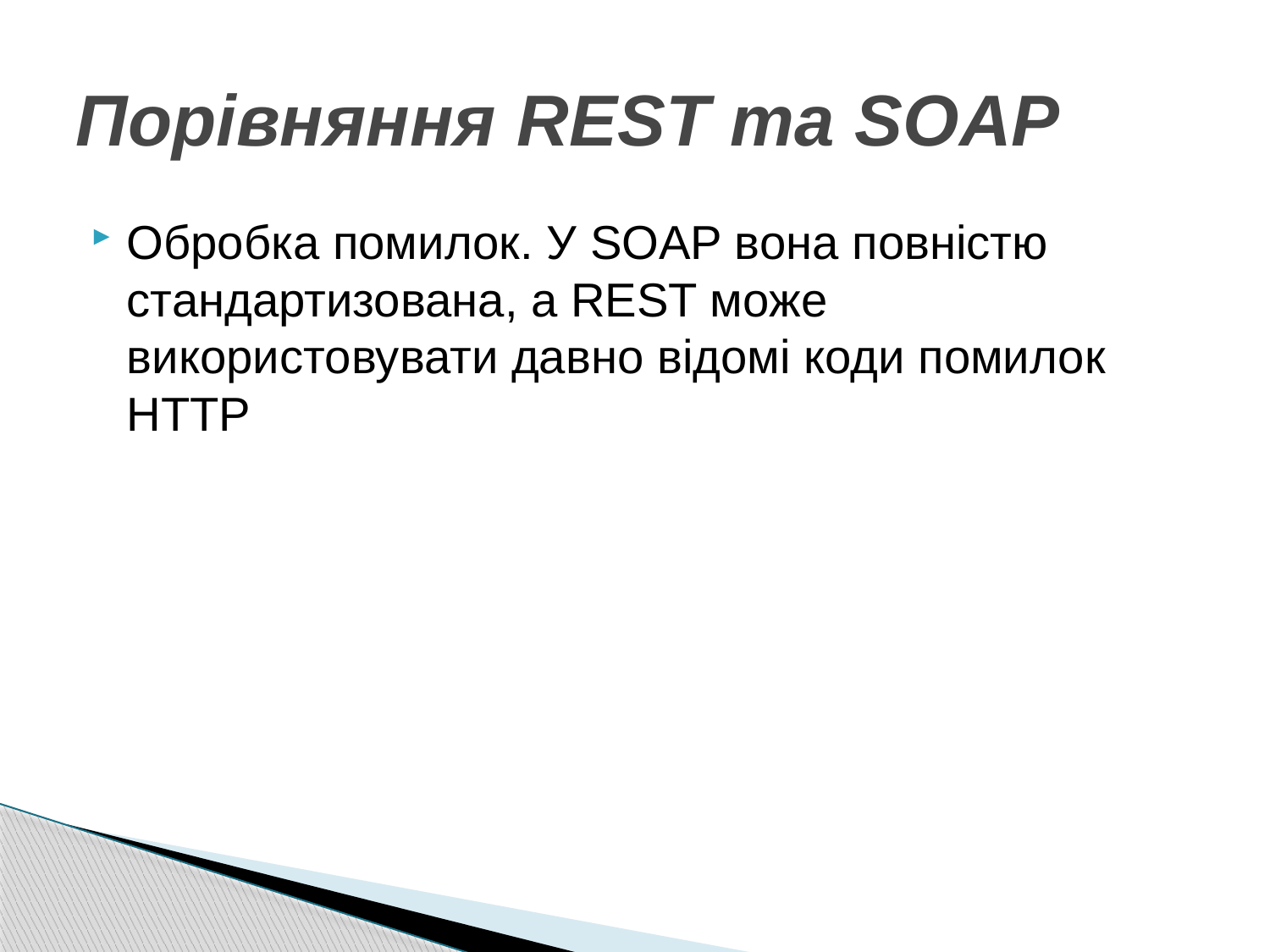

# Порівняння REST та SOAP
Обробка помилок. У SOAP вона повністю стандартизована, а REST може використовувати давно відомі коди помилок HTTР